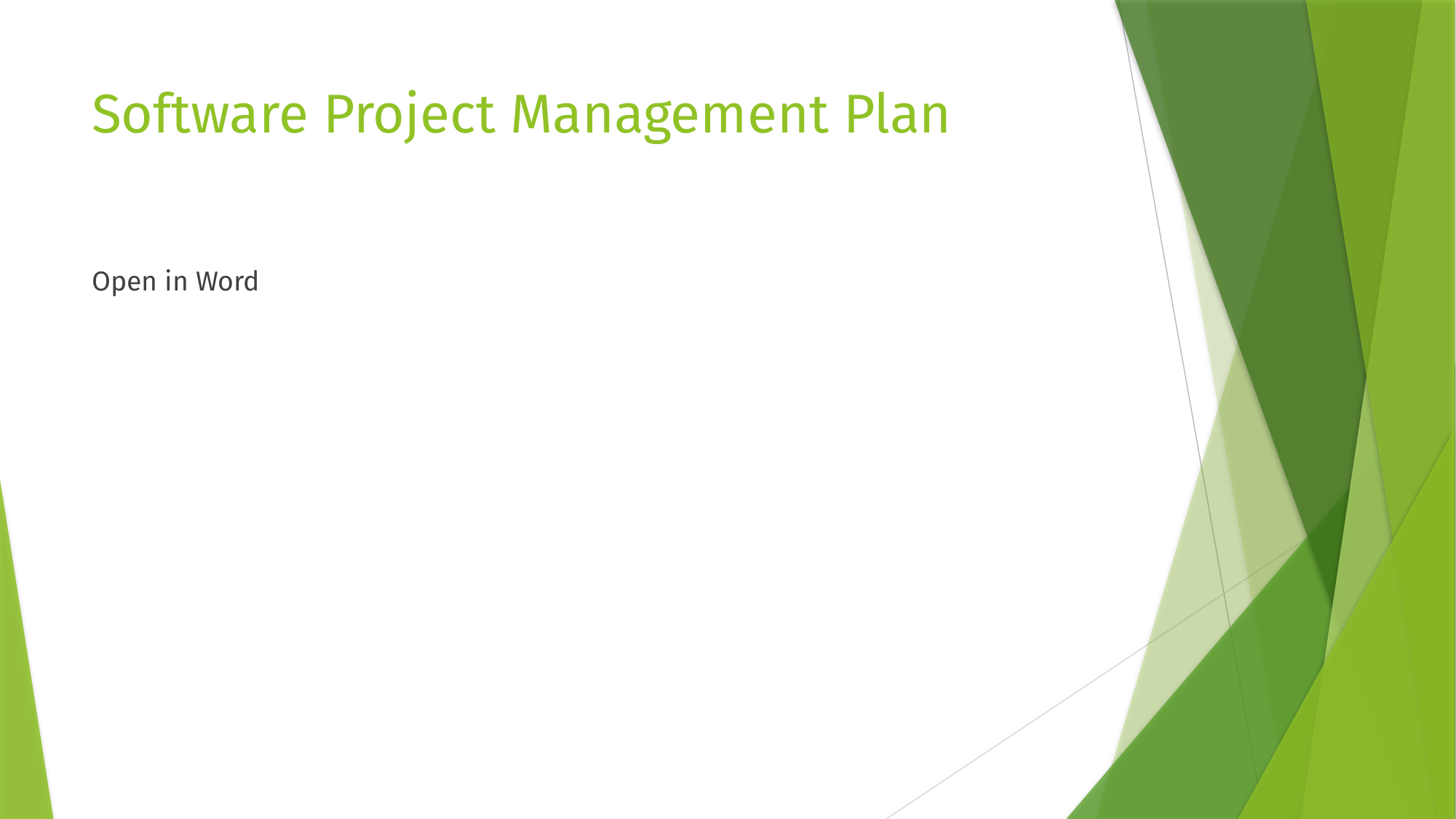

# Software Project Management Plan
Open in Word